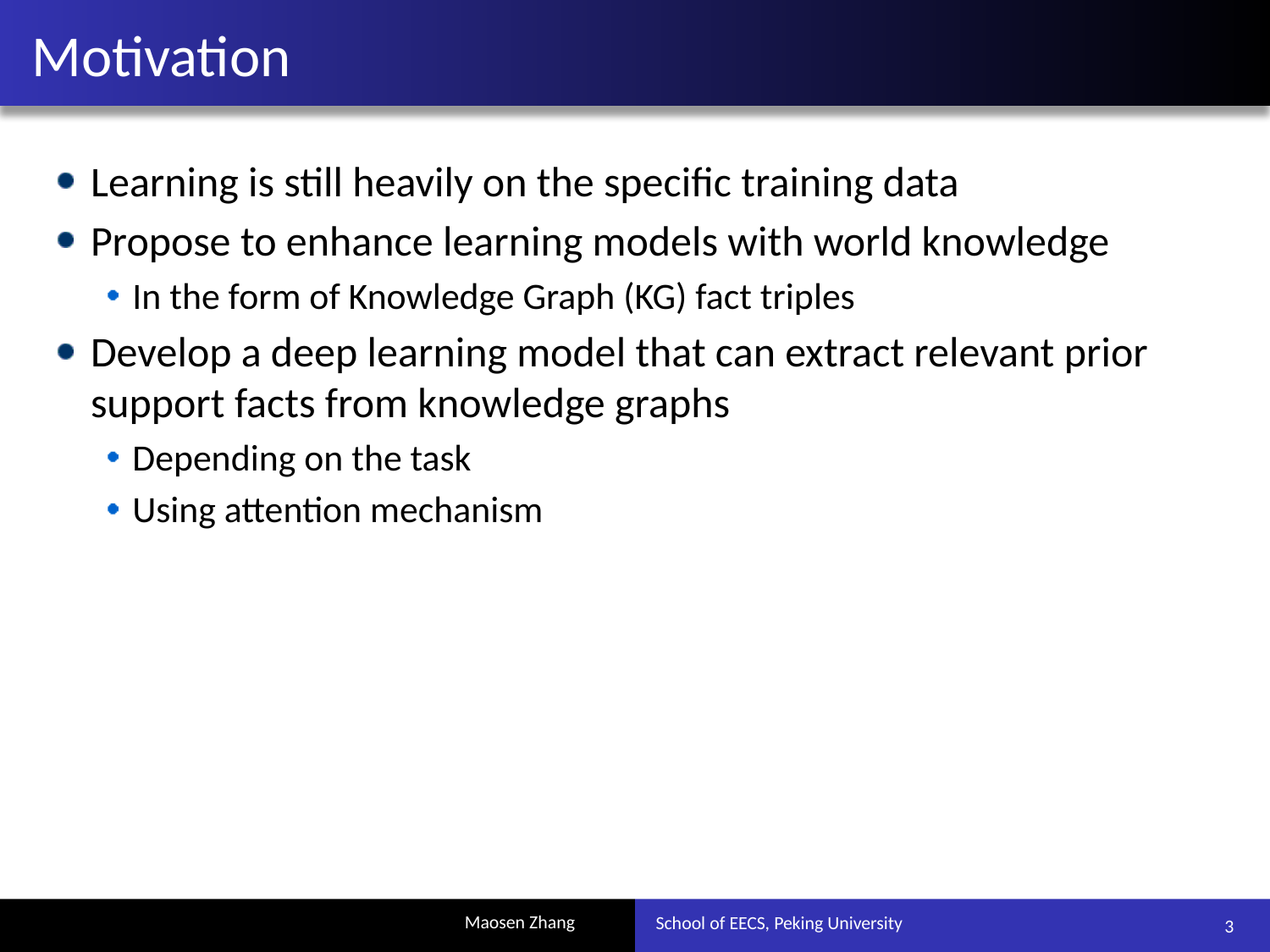

# Motivation
Learning is still heavily on the specific training data
Propose to enhance learning models with world knowledge
In the form of Knowledge Graph (KG) fact triples
Develop a deep learning model that can extract relevant prior support facts from knowledge graphs
Depending on the task
Using attention mechanism